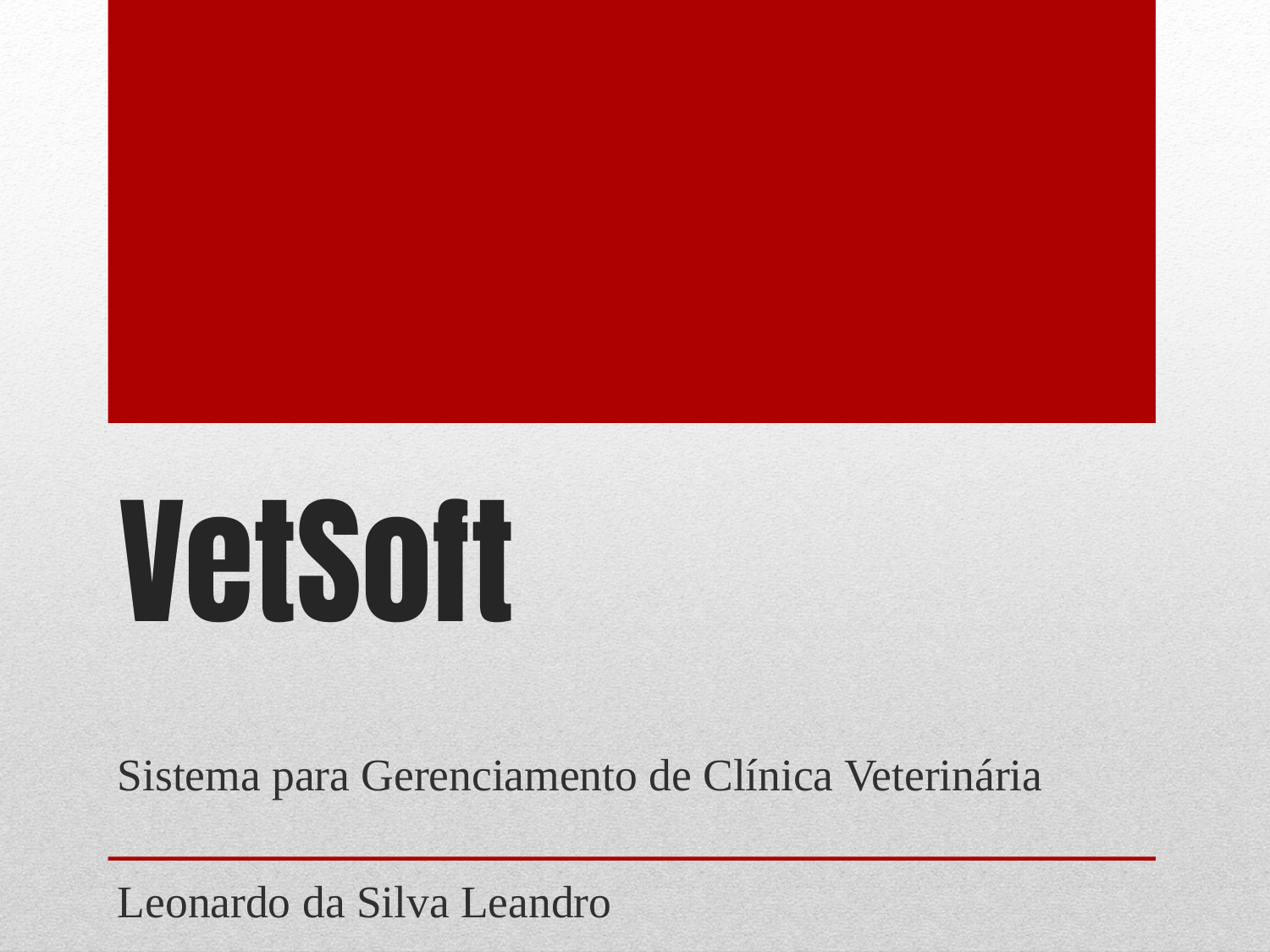

# VetSoft

Sistema para Gerenciamento de Clínica Veterinária

Leonardo da Silva Leandro